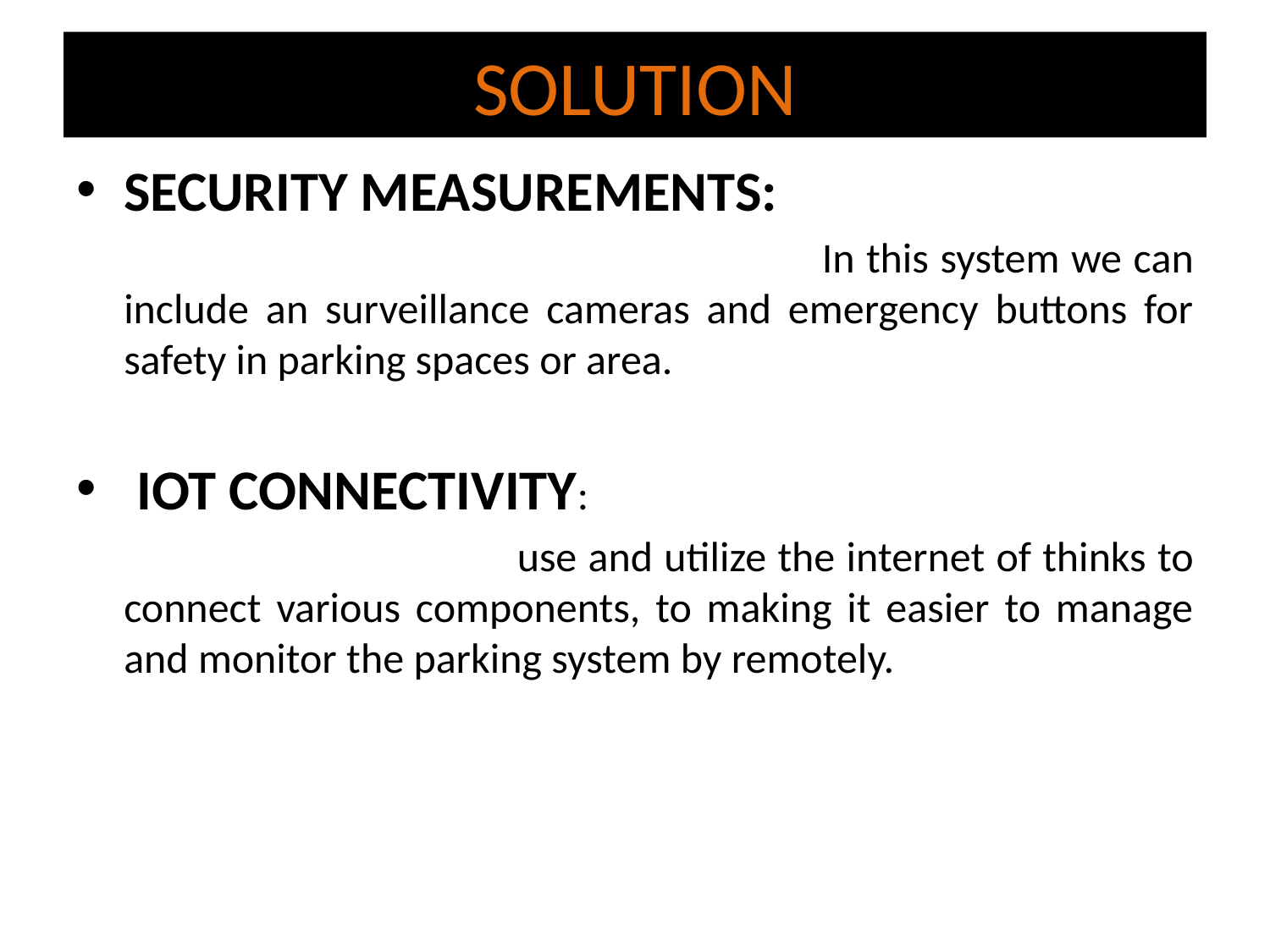

# SOLUTION
SECURITY MEASUREMENTS:
                                                                 In this system we can include an surveillance cameras and emergency buttons for safety in parking spaces or area.

 IOT CONNECTIVITY:
                                       use and utilize the internet of thinks to connect various components, to making it easier to manage and monitor the parking system by remotely.